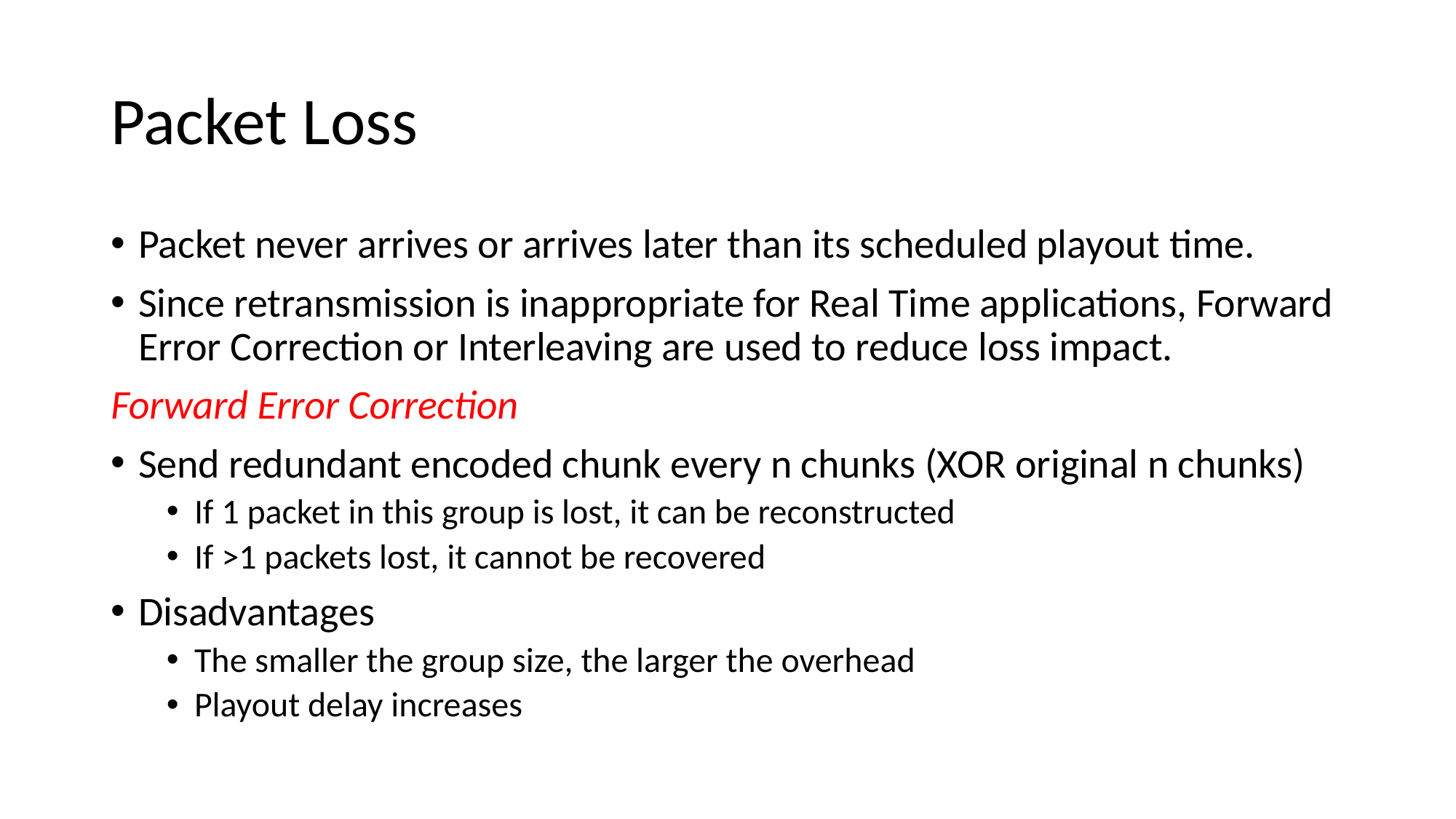

Packet Loss
Packet never arrives or arrives later than its scheduled playout time.
Since retransmission is inappropriate for Real Time applications, Forward Error Correction or Interleaving are used to reduce loss impact.
Forward Error Correction
Send redundant encoded chunk every n chunks (XOR original n chunks)
If 1 packet in this group is lost, it can be reconstructed
If >1 packets lost, it cannot be recovered
Disadvantages
The smaller the group size, the larger the overhead
Playout delay increases